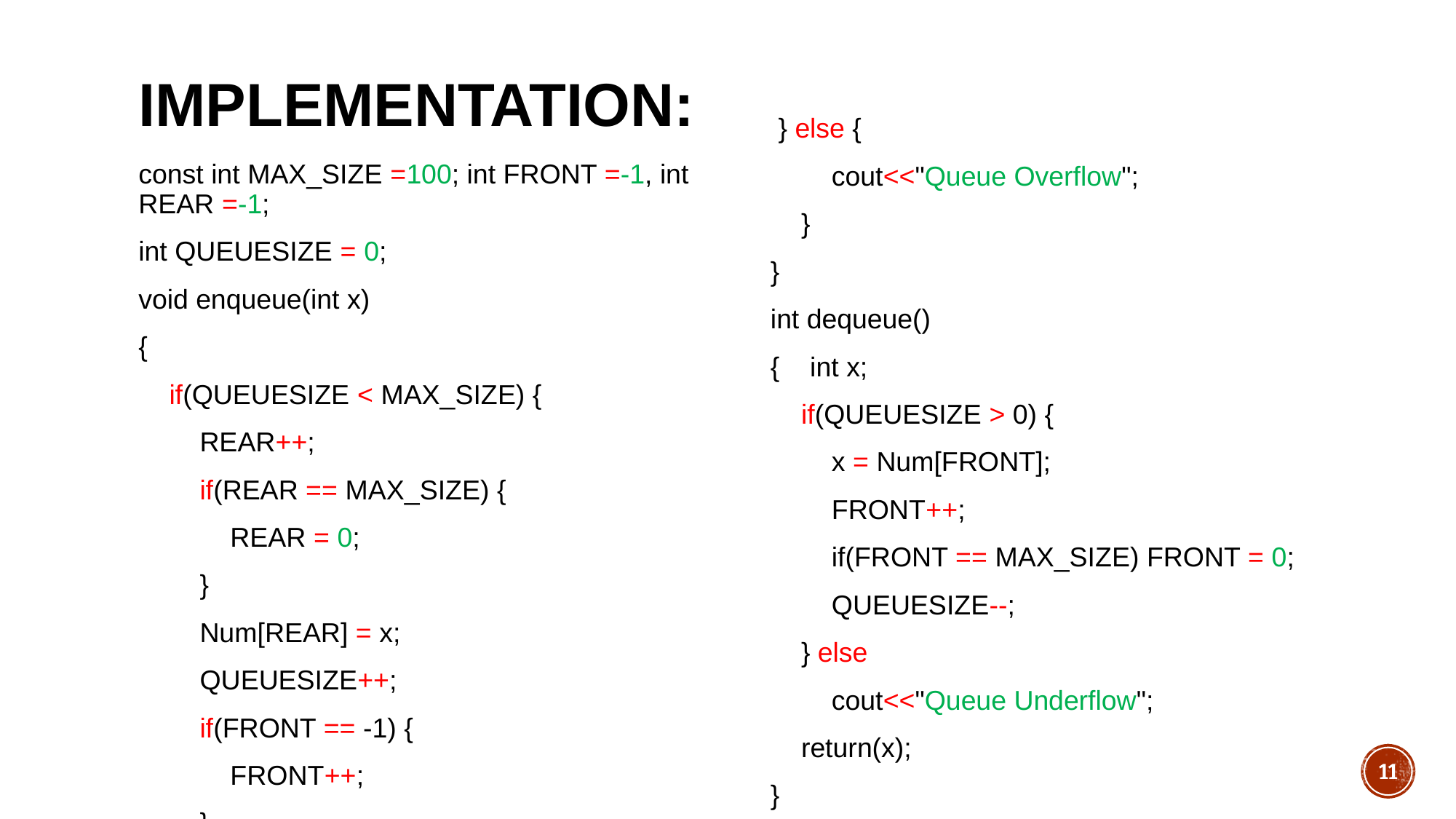

# Implementation:
 } else {
        cout<<"Queue Overflow";
    }
}
int dequeue()
{    int x;
    if(QUEUESIZE > 0) {
        x = Num[FRONT];
        FRONT++;
        if(FRONT == MAX_SIZE) FRONT = 0;
        QUEUESIZE--;
    } else
        cout<<"Queue Underflow";
    return(x);
}
const int MAX_SIZE =100; int FRONT =-1, int REAR =-1;
int QUEUESIZE = 0;
void enqueue(int x)
{
    if(QUEUESIZE < MAX_SIZE) {
        REAR++;
        if(REAR == MAX_SIZE) {
            REAR = 0;
        }
        Num[REAR] = x;
        QUEUESIZE++;
        if(FRONT == -1) {
            FRONT++;
        }
11